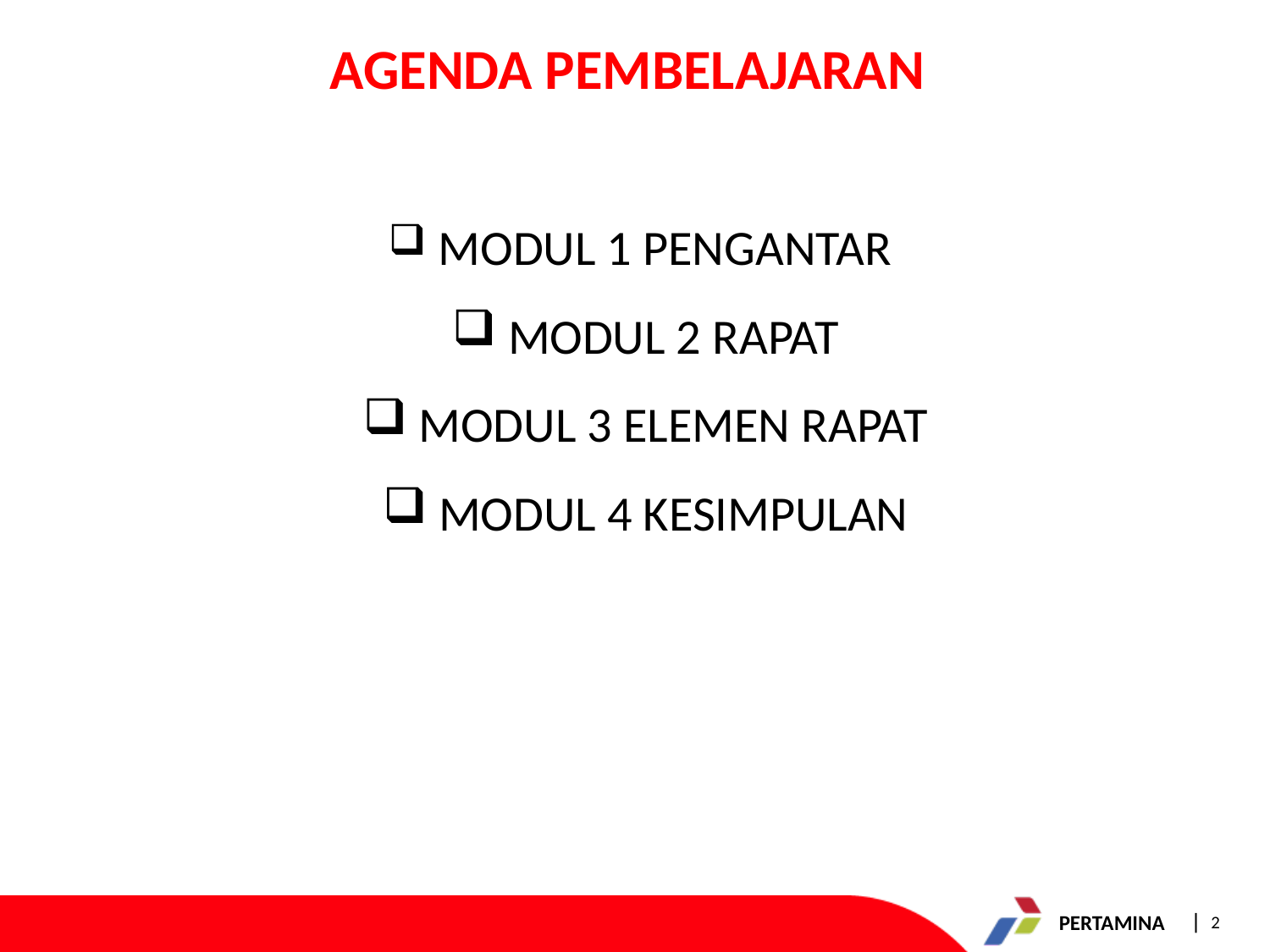

# AGENDA PEMBELAJARAN
 MODUL 1 PENGANTAR
 MODUL 2 RAPAT
 MODUL 3 ELEMEN RAPAT
 MODUL 4 KESIMPULAN

2